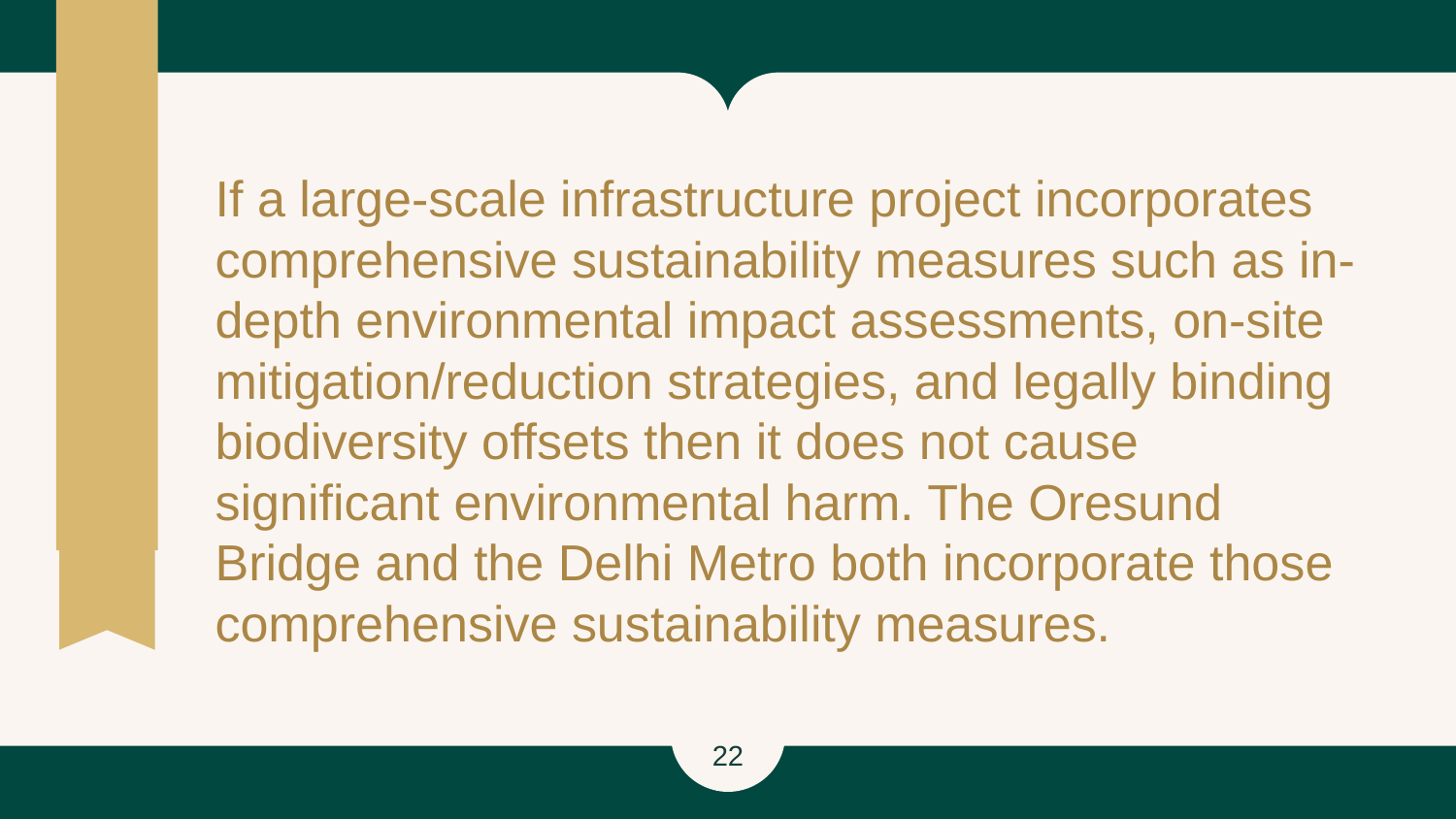

# If a large-scale infrastructure project incorporates comprehensive sustainability measures such as in-depth environmental impact assessments, on-site mitigation/reduction strategies, and legally binding biodiversity offsets then it does not cause significant environmental harm. The Oresund Bridge and the Delhi Metro both incorporate those comprehensive sustainability measures.